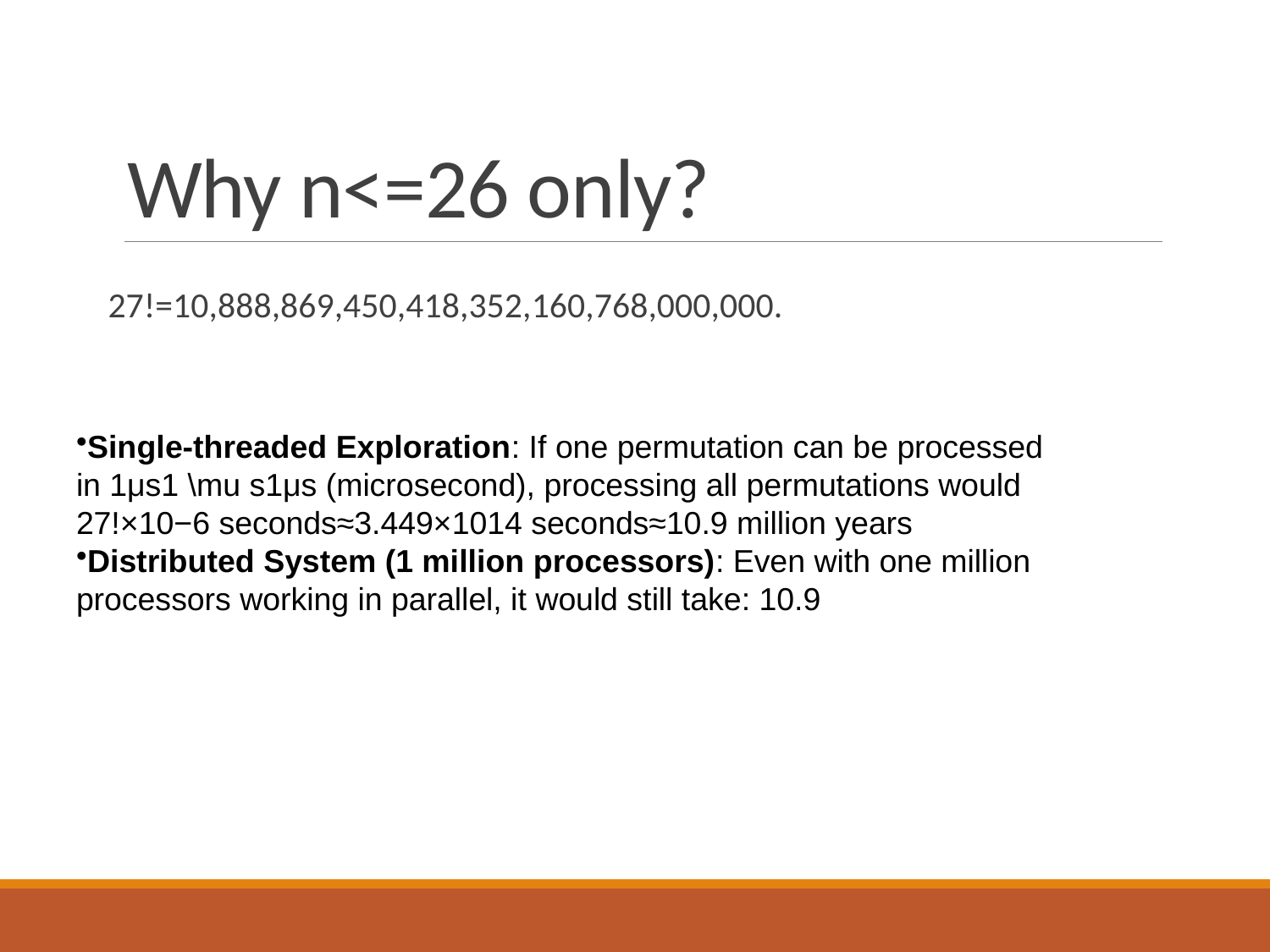

# Why n<=26 only?
27!=10,888,869,450,418,352,160,768,000,000.
Single-threaded Exploration: If one permutation can be processed in 1μs1 \mu s1μs (microsecond), processing all permutations would 27!×10−6 seconds≈3.449×1014 seconds≈10.9 million years
Distributed System (1 million processors): Even with one million processors working in parallel, it would still take: 10.9